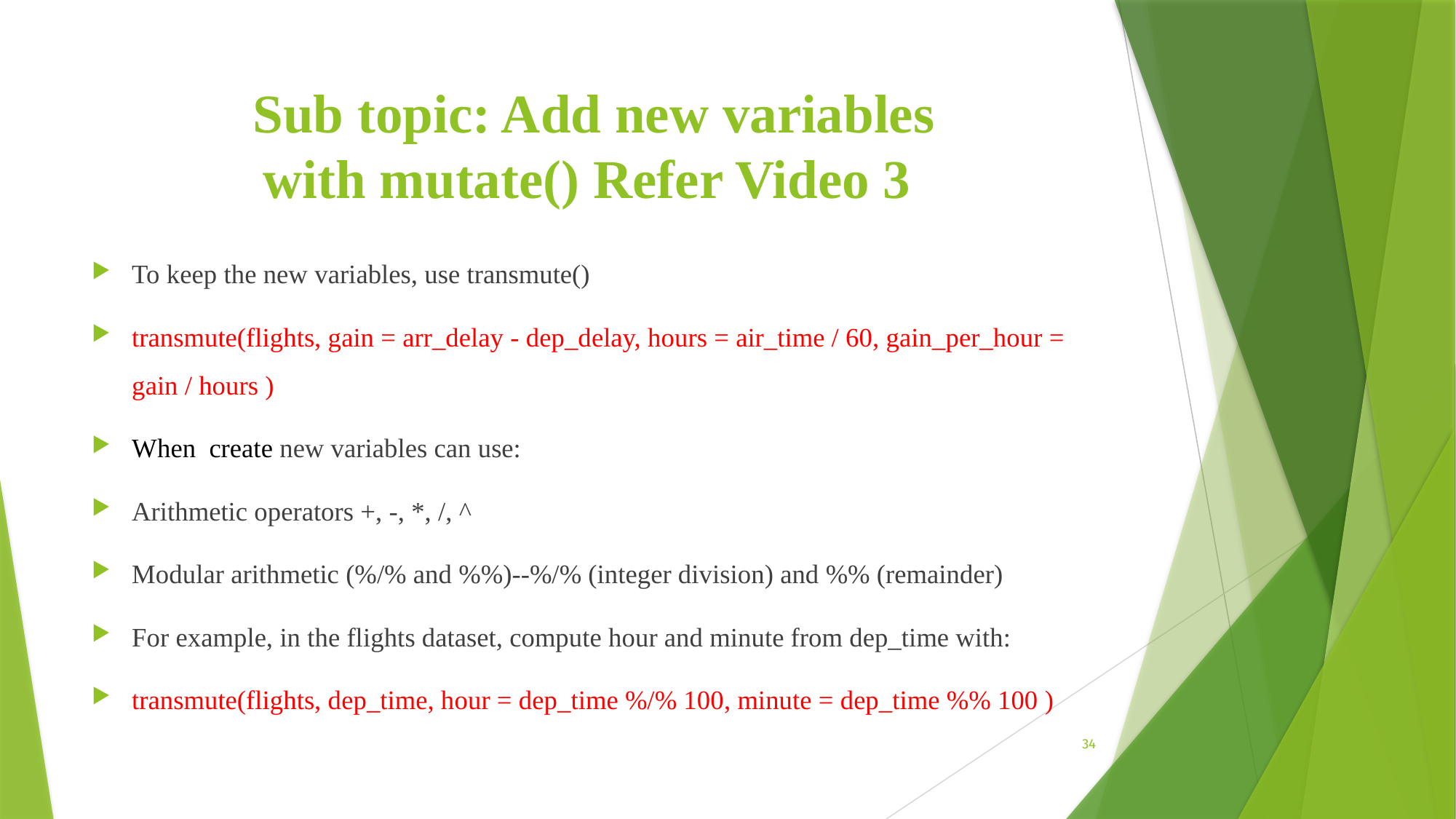

# Sub topic: Add new variables with mutate() Refer Video 3
To keep the new variables, use transmute()
transmute(flights, gain = arr_delay - dep_delay, hours = air_time / 60, gain_per_hour = gain / hours )
When  create new variables can use:
Arithmetic operators +, -, *, /, ^
Modular arithmetic (%/% and %%)--%/% (integer division) and %% (remainder)
For example, in the flights dataset, compute hour and minute from dep_time with:
transmute(flights, dep_time, hour = dep_time %/% 100, minute = dep_time %% 100 )

34